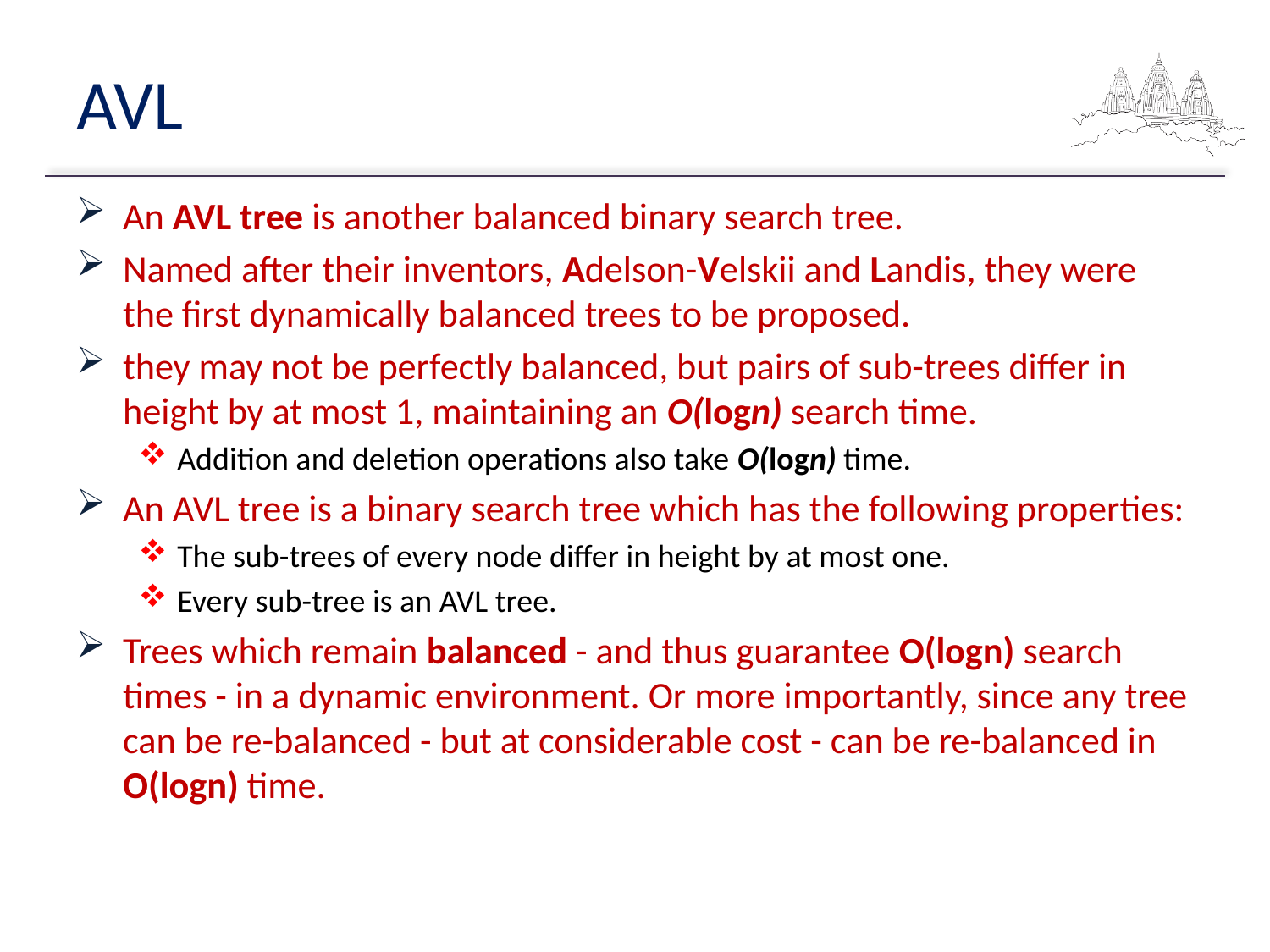

# AVL
An AVL tree is another balanced binary search tree.
Named after their inventors, Adelson-Velskii and Landis, they were the first dynamically balanced trees to be proposed.
they may not be perfectly balanced, but pairs of sub-trees differ in height by at most 1, maintaining an O(logn) search time.
Addition and deletion operations also take O(logn) time.
An AVL tree is a binary search tree which has the following properties:
The sub-trees of every node differ in height by at most one.
Every sub-tree is an AVL tree.
Trees which remain balanced - and thus guarantee O(logn) search times - in a dynamic environment. Or more importantly, since any tree can be re-balanced - but at considerable cost - can be re-balanced in O(logn) time.